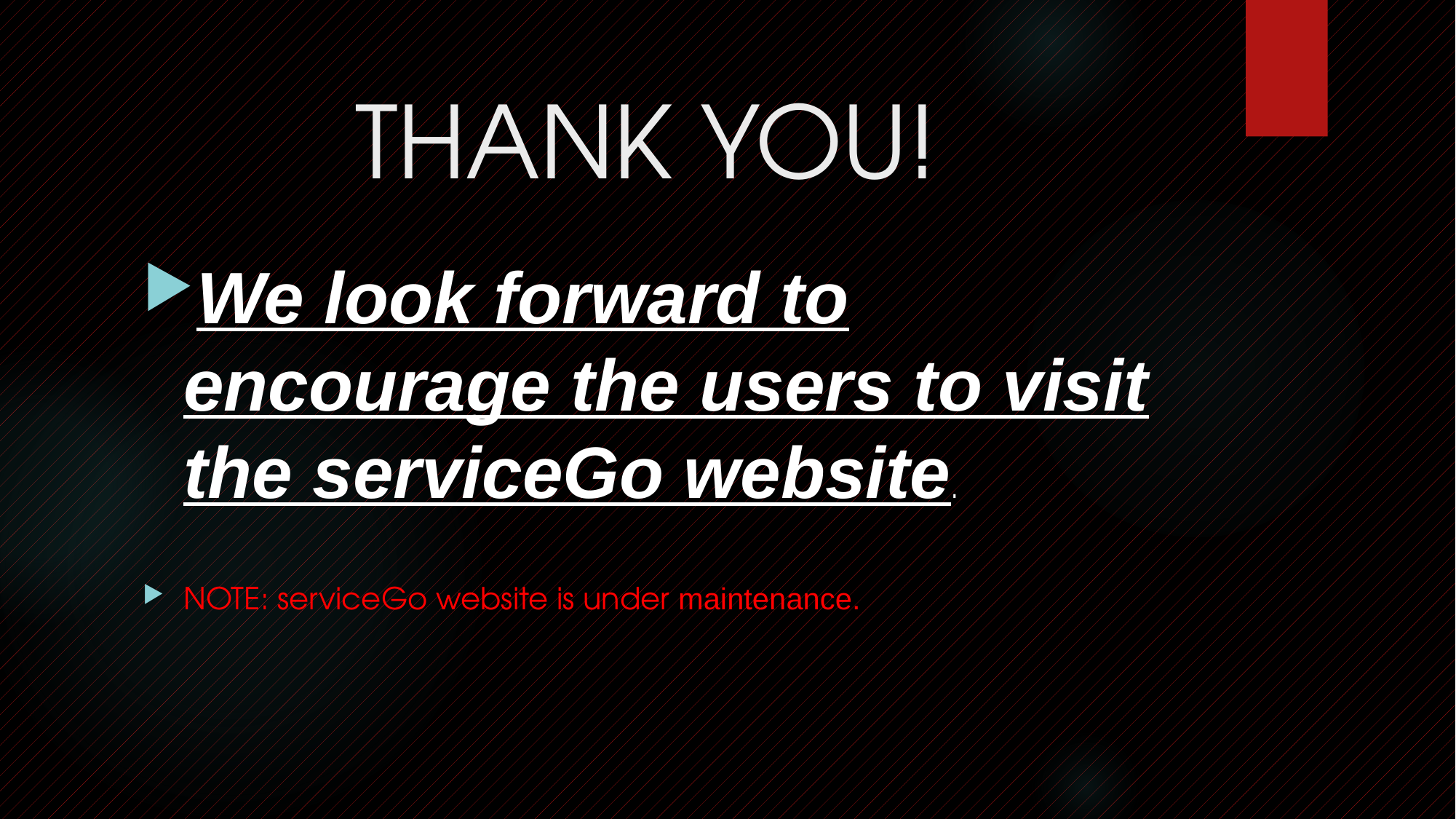

# THANK YOU!
We look forward to encourage the users to visit the serviceGo website.

NOTE: serviceGo website is under maintenance.